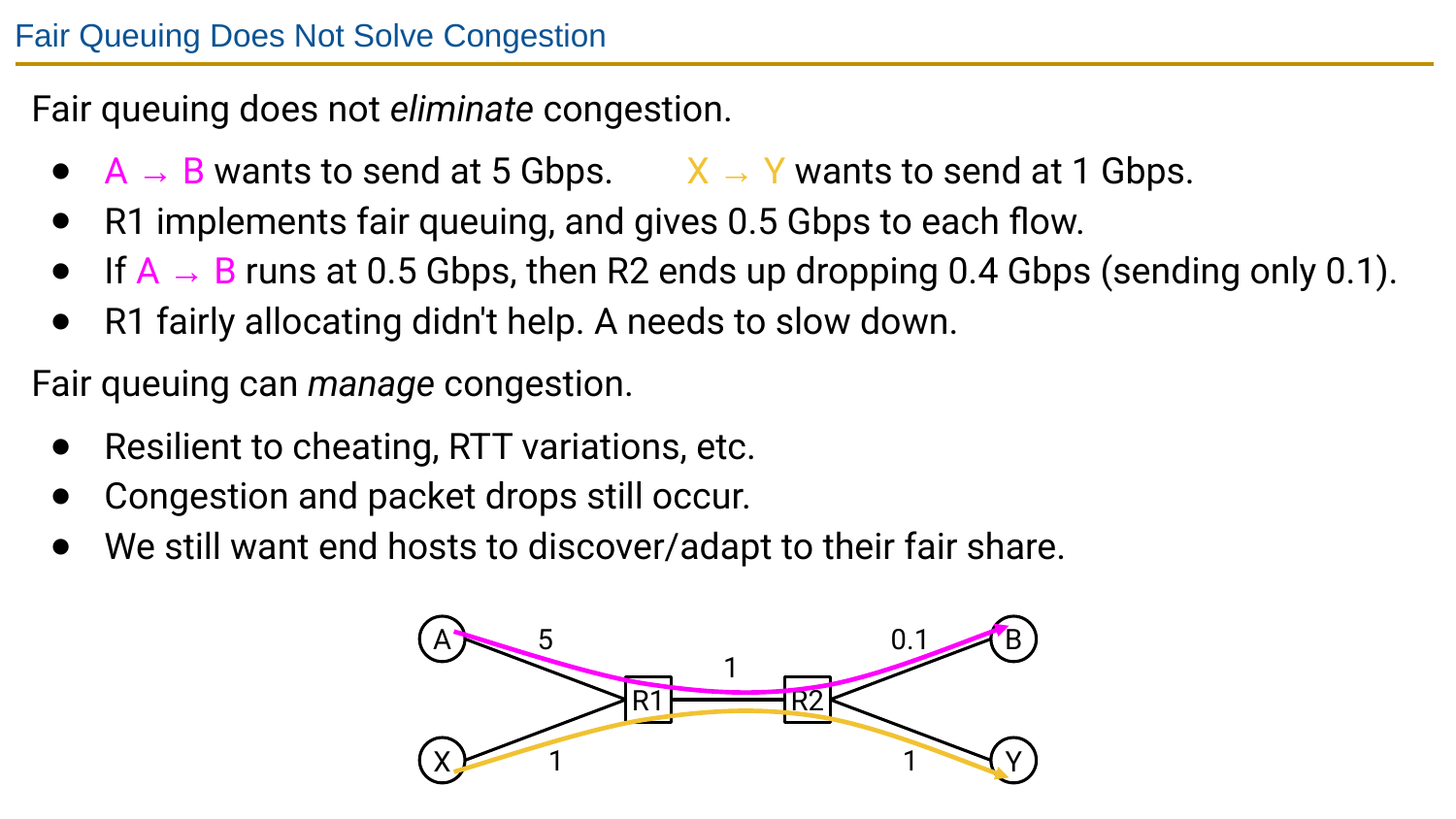

# Fair Queuing Does Not Solve Congestion
Fair queuing does not eliminate congestion.
A → B wants to send at 5 Gbps.	X → Y wants to send at 1 Gbps.
R1 implements fair queuing, and gives 0.5 Gbps to each flow.
If A → B runs at 0.5 Gbps, then R2 ends up dropping 0.4 Gbps (sending only 0.1).
R1 fairly allocating didn't help. A needs to slow down.
Fair queuing can manage congestion.
Resilient to cheating, RTT variations, etc.
Congestion and packet drops still occur.
We still want end hosts to discover/adapt to their fair share.
A
B
5
0.1

1
R1
R2

X
Y
1
1